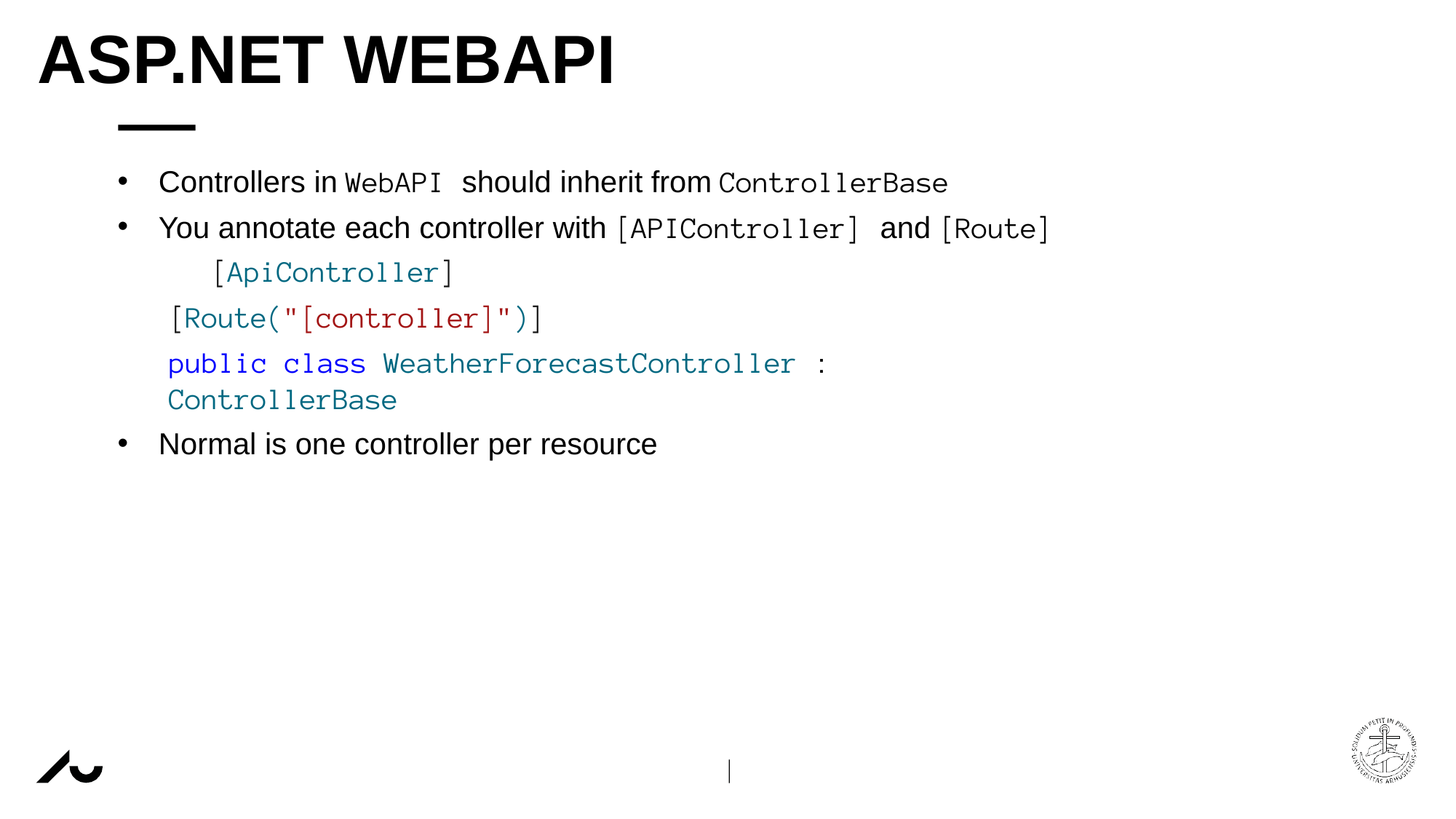

# ASP.NET WEBAPI
Controllers in WebAPI should inherit from ControllerBase
You annotate each controller with [APIController] and [Route] 	[ApiController]
[Route("[controller]")]
public class WeatherForecastController : ControllerBase
Normal is one controller per resource
AARHUS UNIVERSITY
DEPARTMENT OF ELECTRICAL AND COMPUTER ENGINEERING
NVK
16 NOVEMBER 2022
HENRIK BITSCH KIRK
ASSOCIATE PROFESSOR